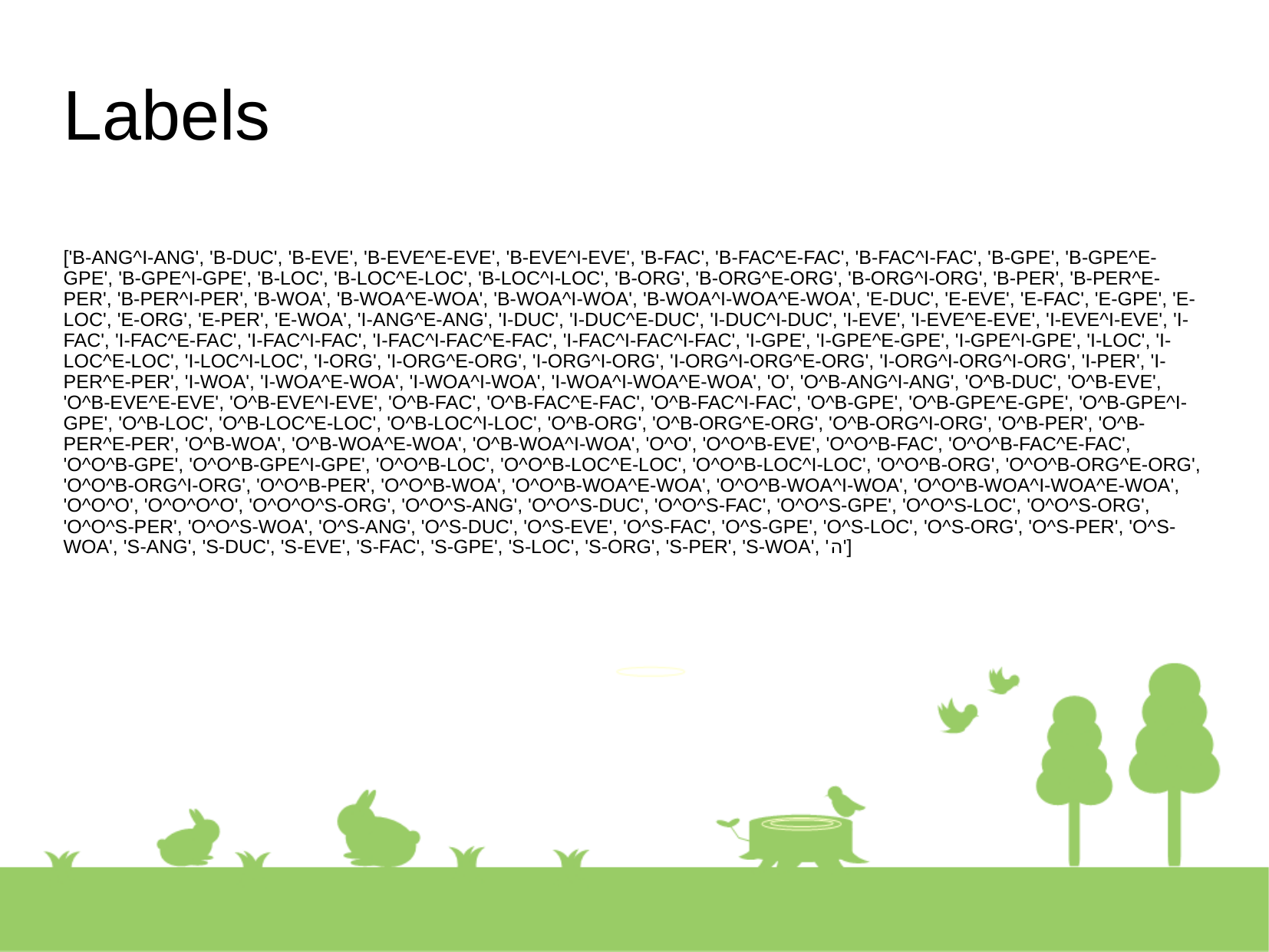

# Labels
['B-ANG^I-ANG', 'B-DUC', 'B-EVE', 'B-EVE^E-EVE', 'B-EVE^I-EVE', 'B-FAC', 'B-FAC^E-FAC', 'B-FAC^I-FAC', 'B-GPE', 'B-GPE^E-GPE', 'B-GPE^I-GPE', 'B-LOC', 'B-LOC^E-LOC', 'B-LOC^I-LOC', 'B-ORG', 'B-ORG^E-ORG', 'B-ORG^I-ORG', 'B-PER', 'B-PER^E-PER', 'B-PER^I-PER', 'B-WOA', 'B-WOA^E-WOA', 'B-WOA^I-WOA', 'B-WOA^I-WOA^E-WOA', 'E-DUC', 'E-EVE', 'E-FAC', 'E-GPE', 'E-LOC', 'E-ORG', 'E-PER', 'E-WOA', 'I-ANG^E-ANG', 'I-DUC', 'I-DUC^E-DUC', 'I-DUC^I-DUC', 'I-EVE', 'I-EVE^E-EVE', 'I-EVE^I-EVE', 'I-FAC', 'I-FAC^E-FAC', 'I-FAC^I-FAC', 'I-FAC^I-FAC^E-FAC', 'I-FAC^I-FAC^I-FAC', 'I-GPE', 'I-GPE^E-GPE', 'I-GPE^I-GPE', 'I-LOC', 'I-LOC^E-LOC', 'I-LOC^I-LOC', 'I-ORG', 'I-ORG^E-ORG', 'I-ORG^I-ORG', 'I-ORG^I-ORG^E-ORG', 'I-ORG^I-ORG^I-ORG', 'I-PER', 'I-PER^E-PER', 'I-WOA', 'I-WOA^E-WOA', 'I-WOA^I-WOA', 'I-WOA^I-WOA^E-WOA', 'O', 'O^B-ANG^I-ANG', 'O^B-DUC', 'O^B-EVE', 'O^B-EVE^E-EVE', 'O^B-EVE^I-EVE', 'O^B-FAC', 'O^B-FAC^E-FAC', 'O^B-FAC^I-FAC', 'O^B-GPE', 'O^B-GPE^E-GPE', 'O^B-GPE^I-GPE', 'O^B-LOC', 'O^B-LOC^E-LOC', 'O^B-LOC^I-LOC', 'O^B-ORG', 'O^B-ORG^E-ORG', 'O^B-ORG^I-ORG', 'O^B-PER', 'O^B-PER^E-PER', 'O^B-WOA', 'O^B-WOA^E-WOA', 'O^B-WOA^I-WOA', 'O^O', 'O^O^B-EVE', 'O^O^B-FAC', 'O^O^B-FAC^E-FAC', 'O^O^B-GPE', 'O^O^B-GPE^I-GPE', 'O^O^B-LOC', 'O^O^B-LOC^E-LOC', 'O^O^B-LOC^I-LOC', 'O^O^B-ORG', 'O^O^B-ORG^E-ORG', 'O^O^B-ORG^I-ORG', 'O^O^B-PER', 'O^O^B-WOA', 'O^O^B-WOA^E-WOA', 'O^O^B-WOA^I-WOA', 'O^O^B-WOA^I-WOA^E-WOA', 'O^O^O', 'O^O^O^O', 'O^O^O^S-ORG', 'O^O^S-ANG', 'O^O^S-DUC', 'O^O^S-FAC', 'O^O^S-GPE', 'O^O^S-LOC', 'O^O^S-ORG', 'O^O^S-PER', 'O^O^S-WOA', 'O^S-ANG', 'O^S-DUC', 'O^S-EVE', 'O^S-FAC', 'O^S-GPE', 'O^S-LOC', 'O^S-ORG', 'O^S-PER', 'O^S-WOA', 'S-ANG', 'S-DUC', 'S-EVE', 'S-FAC', 'S-GPE', 'S-LOC', 'S-ORG', 'S-PER', 'S-WOA', 'ה']